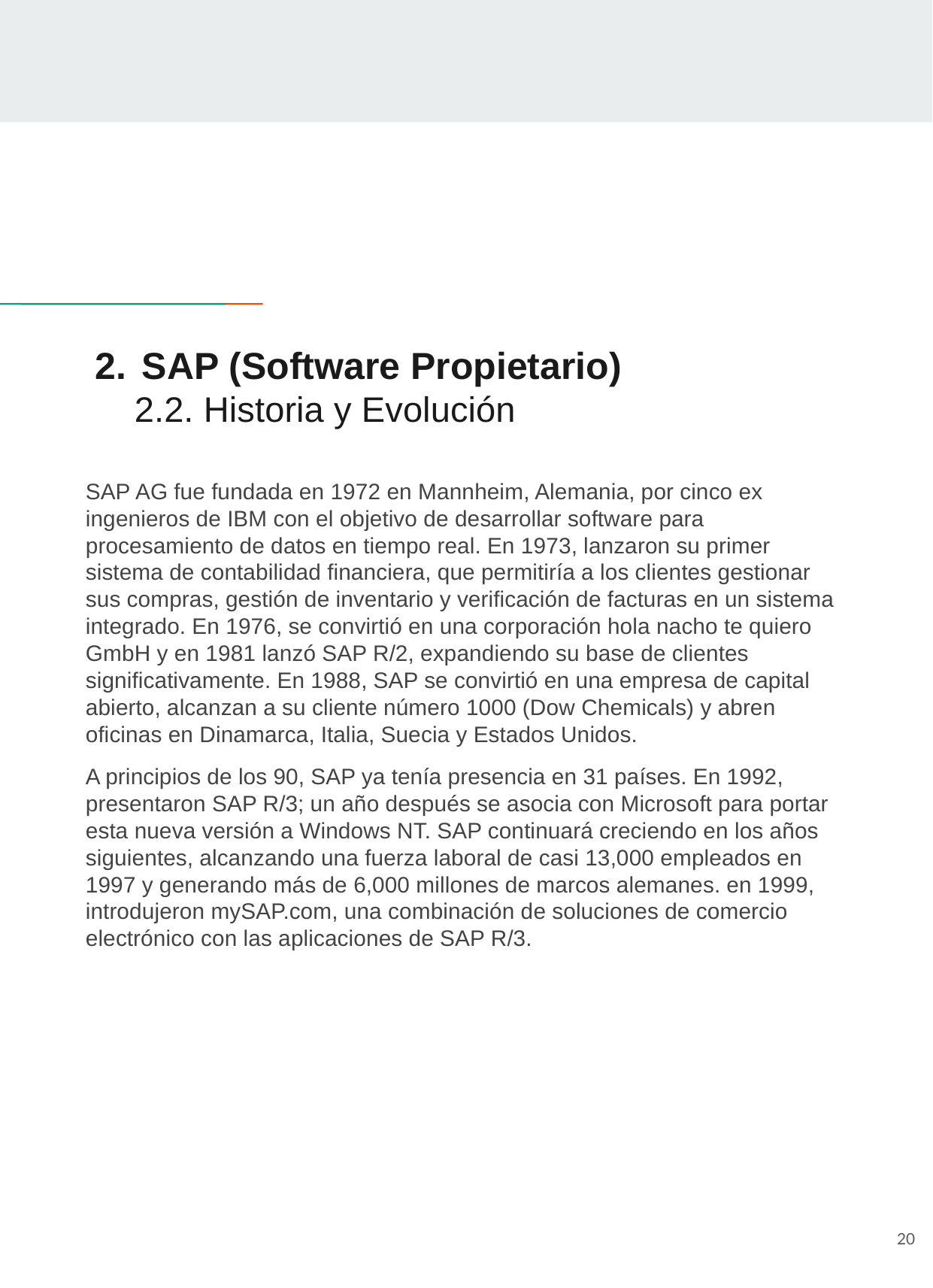

# SAP (Software Propietario)
     2.2. Historia y Evolución

SAP AG fue fundada en 1972 en Mannheim, Alemania, por cinco ex ingenieros de IBM con el objetivo de desarrollar software para procesamiento de datos en tiempo real. En 1973, lanzaron su primer sistema de contabilidad financiera, que permitiría a los clientes gestionar sus compras, gestión de inventario y verificación de facturas en un sistema integrado. En 1976, se convirtió en una corporación hola nacho te quiero GmbH y en 1981 lanzó SAP R/2, expandiendo su base de clientes significativamente. En 1988, SAP se convirtió en una empresa de capital abierto, alcanzan a su cliente número 1000 (Dow Chemicals) y abren oficinas en Dinamarca, Italia, Suecia y Estados Unidos.
A principios de los 90, SAP ya tenía presencia en 31 países. En 1992, presentaron SAP R/3; un año después se asocia con Microsoft para portar esta nueva versión a Windows NT. SAP continuará creciendo en los años siguientes, alcanzando una fuerza laboral de casi 13,000 empleados en 1997 y generando más de 6,000 millones de marcos alemanes. en 1999, introdujeron mySAP.com, una combinación de soluciones de comercio electrónico con las aplicaciones de SAP R/3.
20